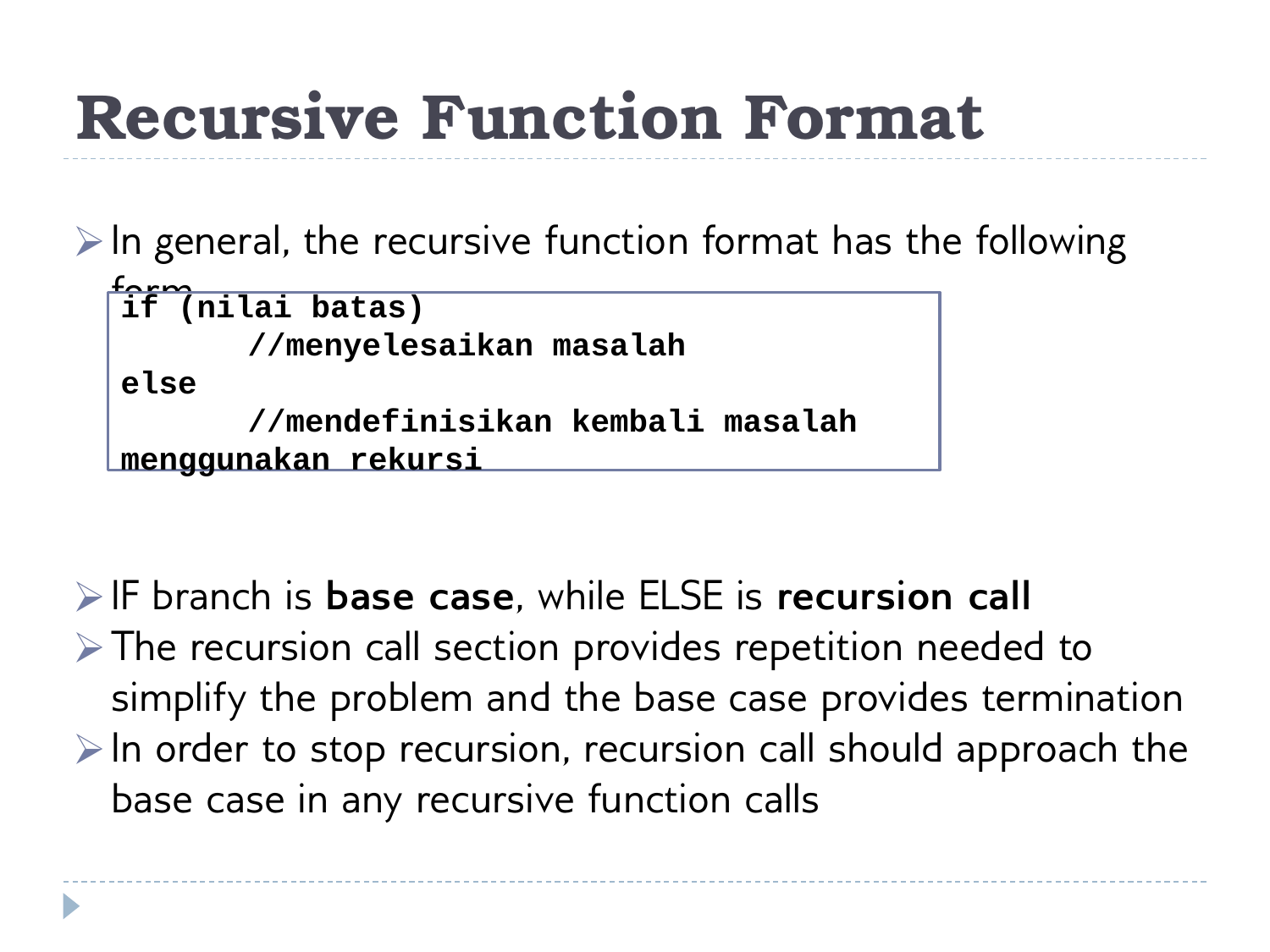

# Recursive Function Format
In general, the recursive function format has the following form

IF branch is base case, while ELSE is recursion call
The recursion call section provides repetition needed to simplify the problem and the base case provides termination
In order to stop recursion, recursion call should approach the base case in any recursive function calls
if (nilai batas)
	//menyelesaikan masalah
else
	//mendefinisikan kembali masalah menggunakan rekursi